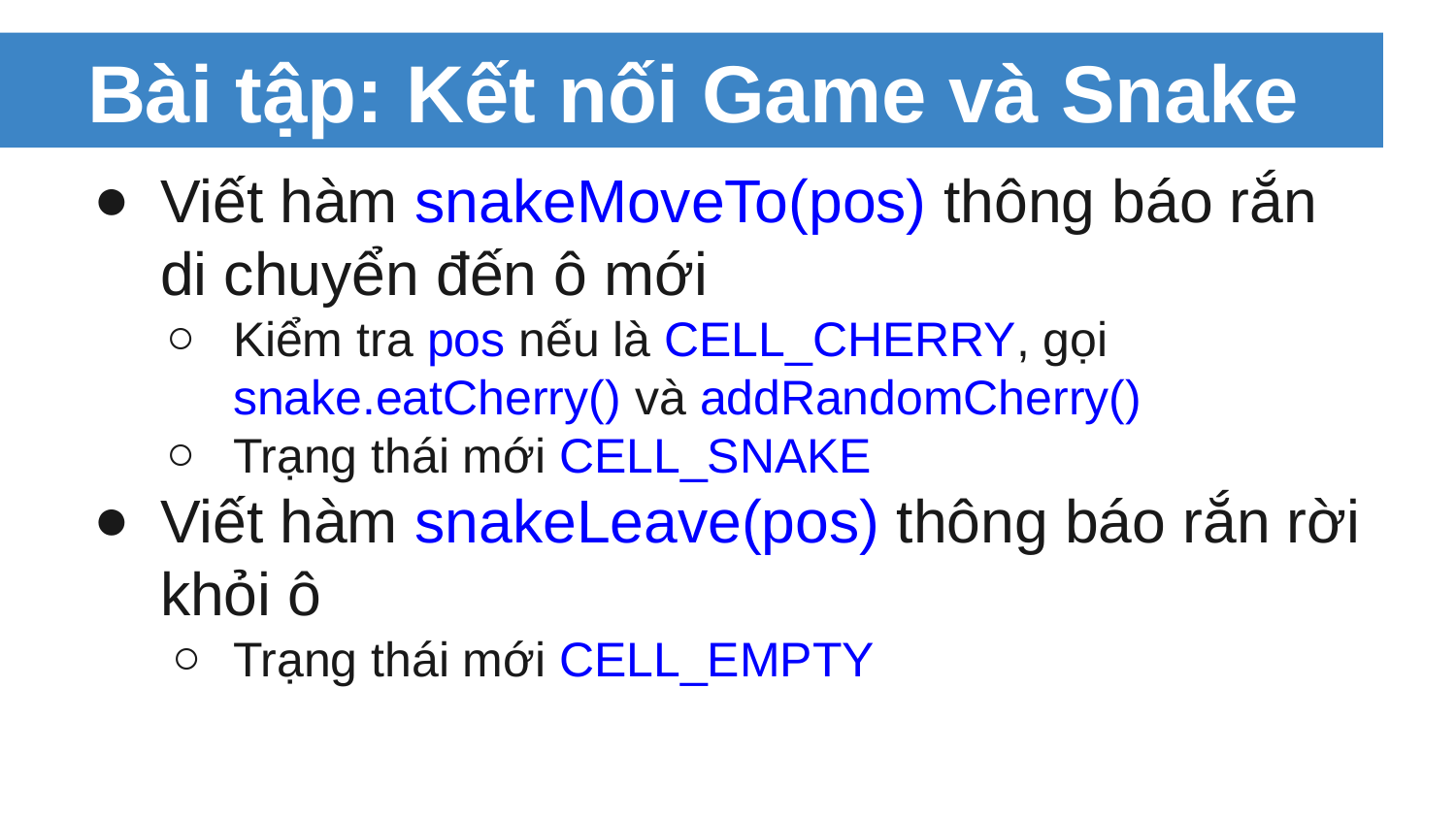

# Bài tập: Kết nối Game và Snake
Viết hàm snakeMoveTo(pos) thông báo rắn di chuyển đến ô mới
Kiểm tra pos nếu là CELL_CHERRY, gọi snake.eatCherry() và addRandomCherry()
Trạng thái mới CELL_SNAKE
Viết hàm snakeLeave(pos) thông báo rắn rời khỏi ô
Trạng thái mới CELL_EMPTY